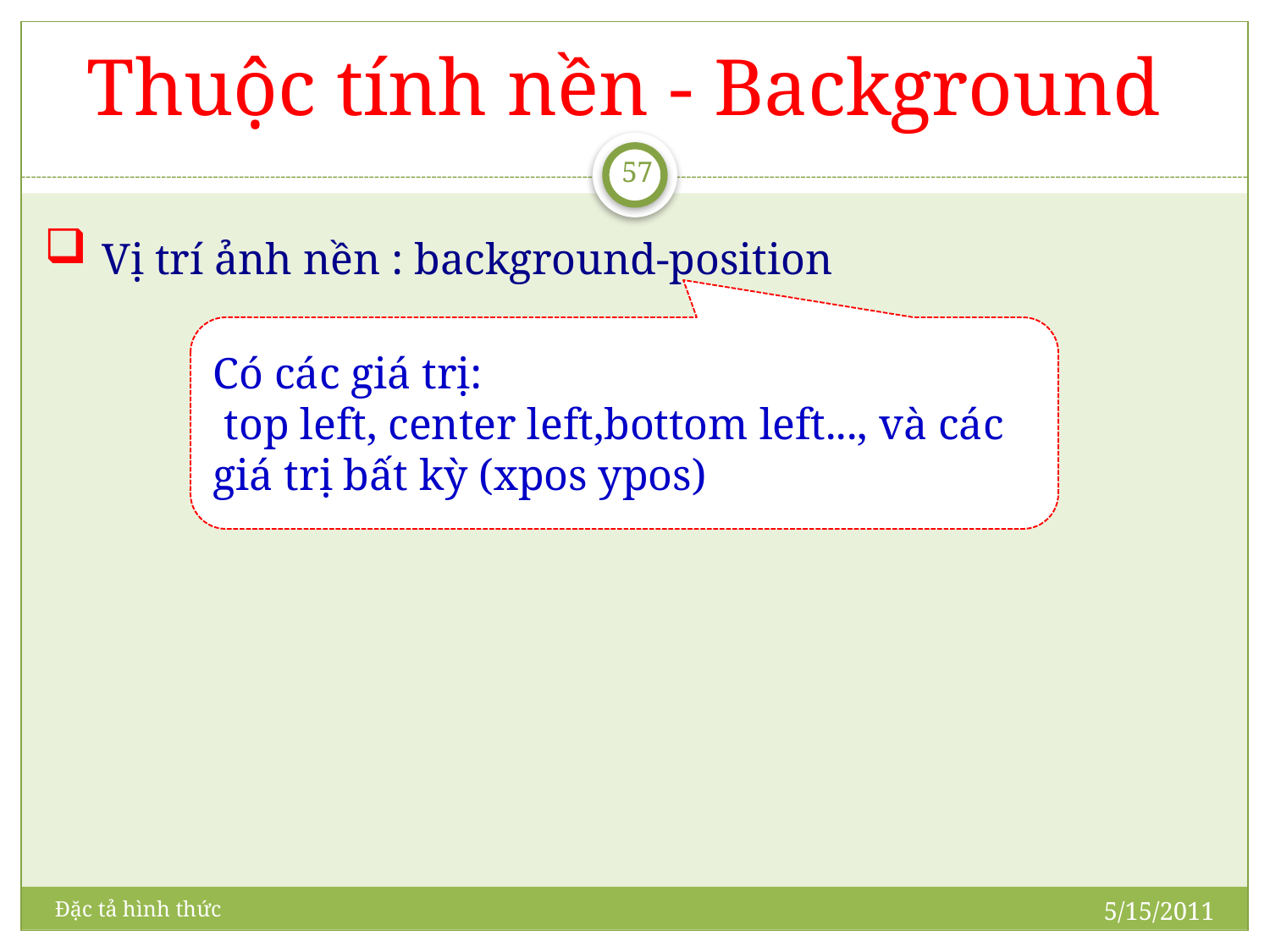

# Thuộc tính nền - Background
57
 Vị trí ảnh nền : background-position

Có các giá trị:
 top left, center left,bottom left..., và các giá trị bất kỳ (xpos ypos)
5/15/2011
Đặc tả hình thức